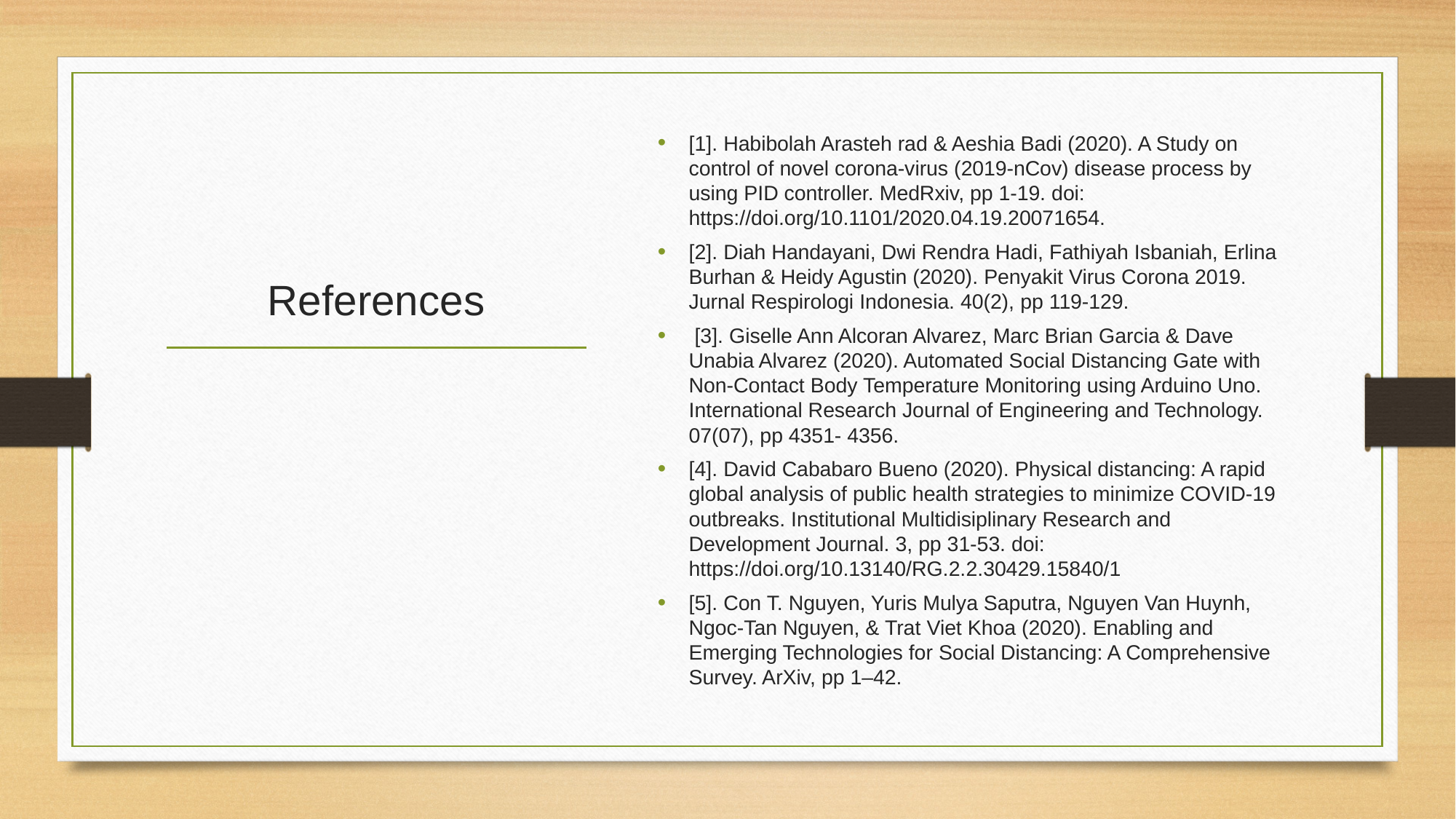

[1]. Habibolah Arasteh rad & Aeshia Badi (2020). A Study on control of novel corona-virus (2019-nCov) disease process by using PID controller. MedRxiv, pp 1-19. doi: https://doi.org/10.1101/2020.04.19.20071654.
[2]. Diah Handayani, Dwi Rendra Hadi, Fathiyah Isbaniah, Erlina Burhan & Heidy Agustin (2020). Penyakit Virus Corona 2019. Jurnal Respirologi Indonesia. 40(2), pp 119-129.
 [3]. Giselle Ann Alcoran Alvarez, Marc Brian Garcia & Dave Unabia Alvarez (2020). Automated Social Distancing Gate with Non-Contact Body Temperature Monitoring using Arduino Uno. International Research Journal of Engineering and Technology. 07(07), pp 4351- 4356.
[4]. David Cababaro Bueno (2020). Physical distancing: A rapid global analysis of public health strategies to minimize COVID-19 outbreaks. Institutional Multidisiplinary Research and Development Journal. 3, pp 31-53. doi: https://doi.org/10.13140/RG.2.2.30429.15840/1
[5]. Con T. Nguyen, Yuris Mulya Saputra, Nguyen Van Huynh, Ngoc-Tan Nguyen, & Trat Viet Khoa (2020). Enabling and Emerging Technologies for Social Distancing: A Comprehensive Survey. ArXiv, pp 1–42.
# References